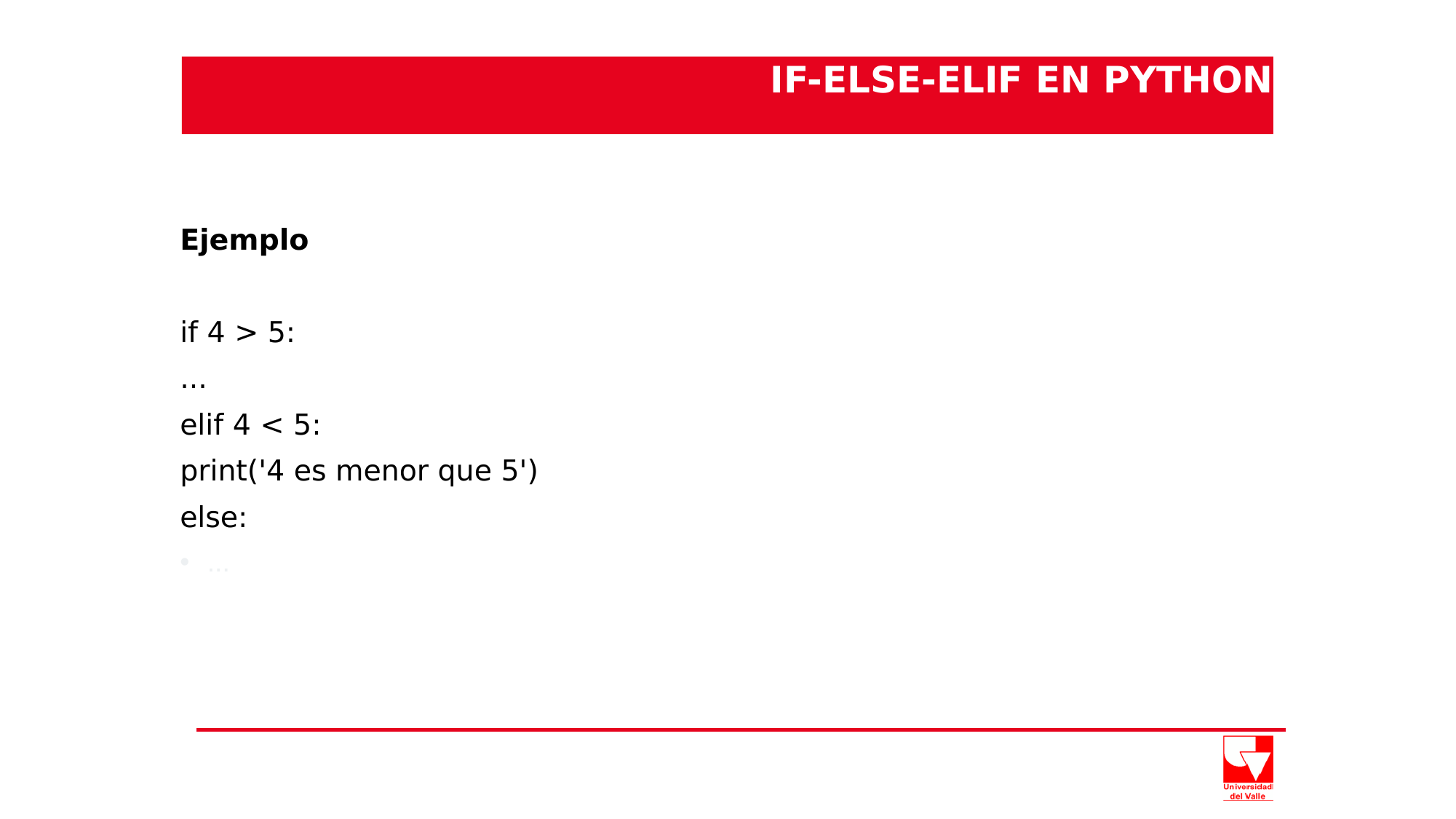

IF-ELSE-ELIF EN PYTHON
Ejemplo

if 4 > 5:
...
elif 4 < 5:
print('4 es menor que 5')
else:
...